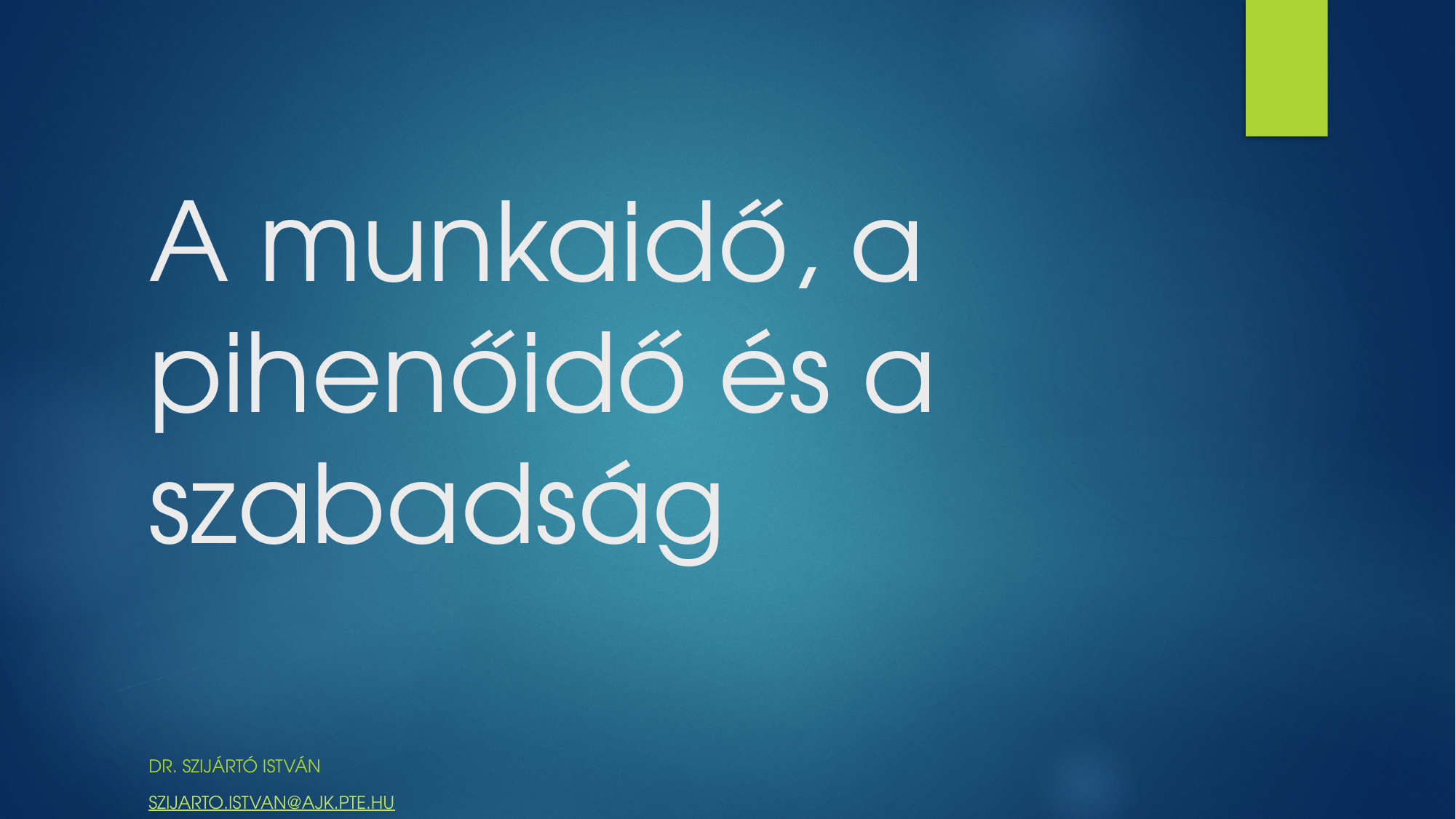

# A munkaidő, a pihenőidő és a szabadság

Dr. Szijártó István
Szijarto.istvan@ajk.pte.hu